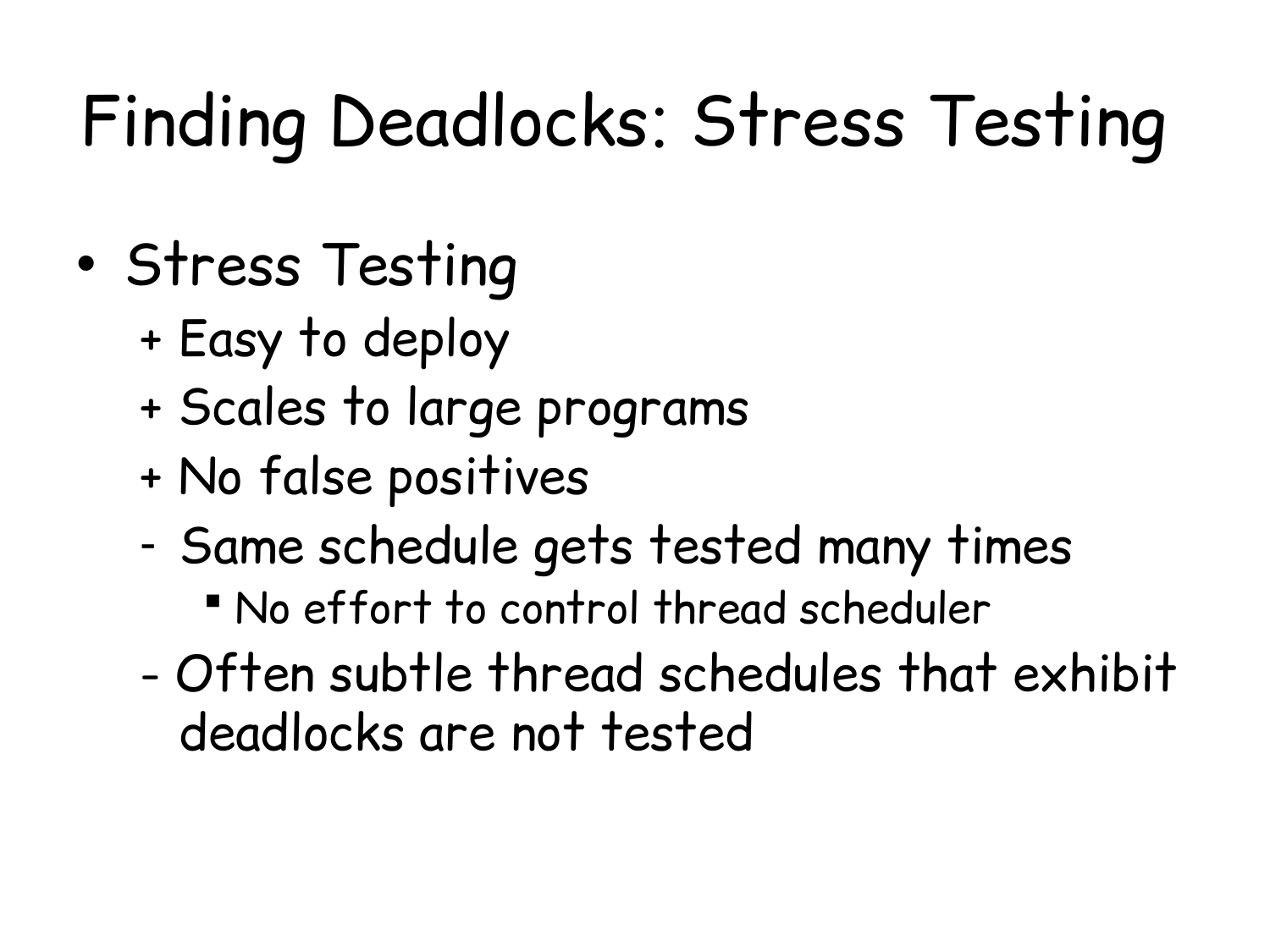

# Finding Deadlocks: Stress Testing
Stress Testing
+ Easy to deploy
+ Scales to large programs
+ No false positives
Same schedule gets tested many times
No effort to control thread scheduler
- Often subtle thread schedules that exhibit deadlocks are not tested